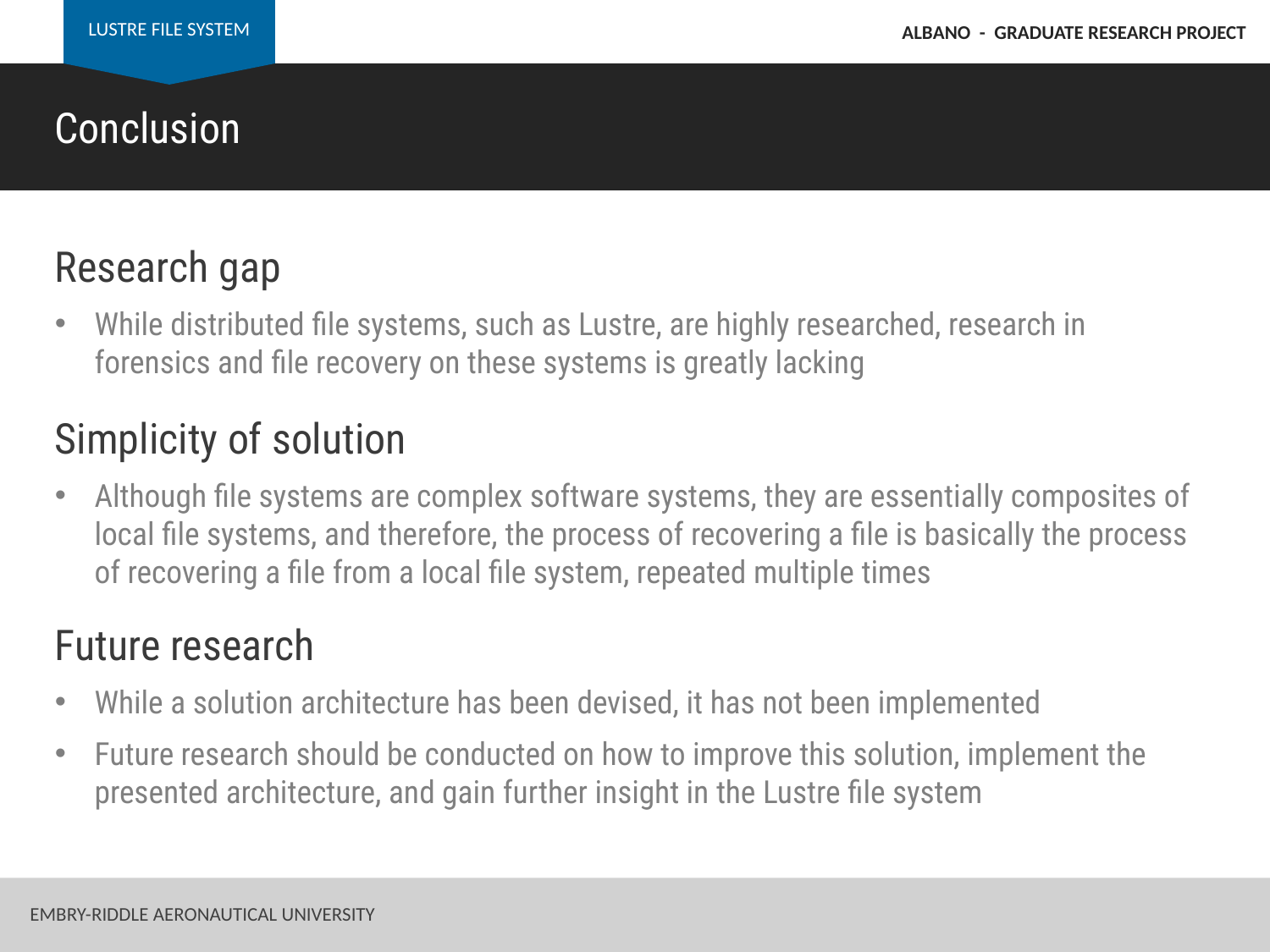

LUSTRE FILE SYSTEM
ALBANO  -  GRADUATE RESEARCH PROJECT

Conclusion
Research gap
While distributed file systems, such as Lustre, are highly researched, research in forensics and file recovery on these systems is greatly lacking
Simplicity of solution
Although file systems are complex software systems, they are essentially composites of local file systems, and therefore, the process of recovering a file is basically the process of recovering a file from a local file system, repeated multiple times
Future research
While a solution architecture has been devised, it has not been implemented
Future research should be conducted on how to improve this solution, implement the presented architecture, and gain further insight in the Lustre file system

58
Embry-Riddle Aeronautical University